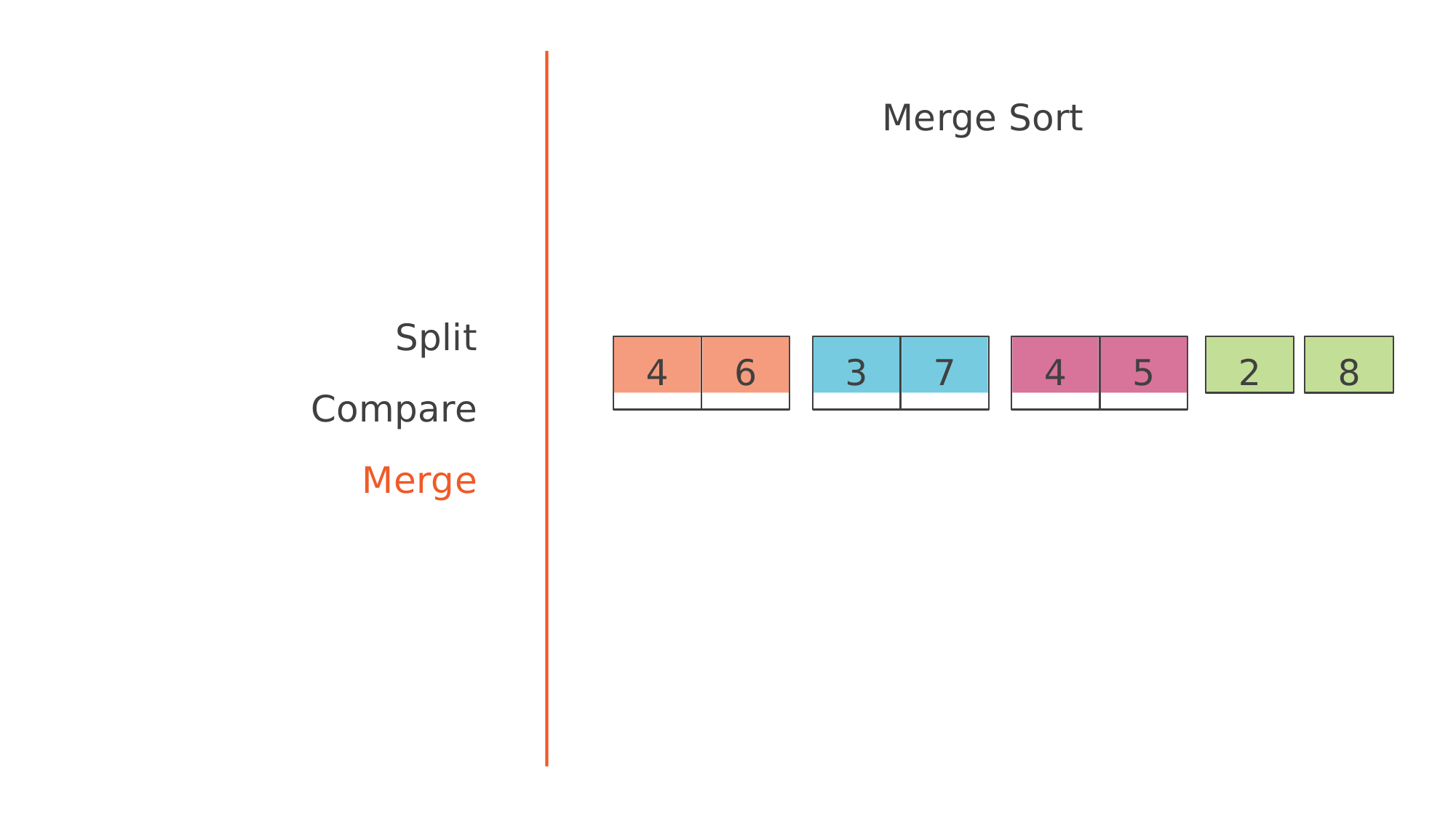

# Merge Sort
Split
Compare
Merge

2
8
4
6
3
7
4
5
82